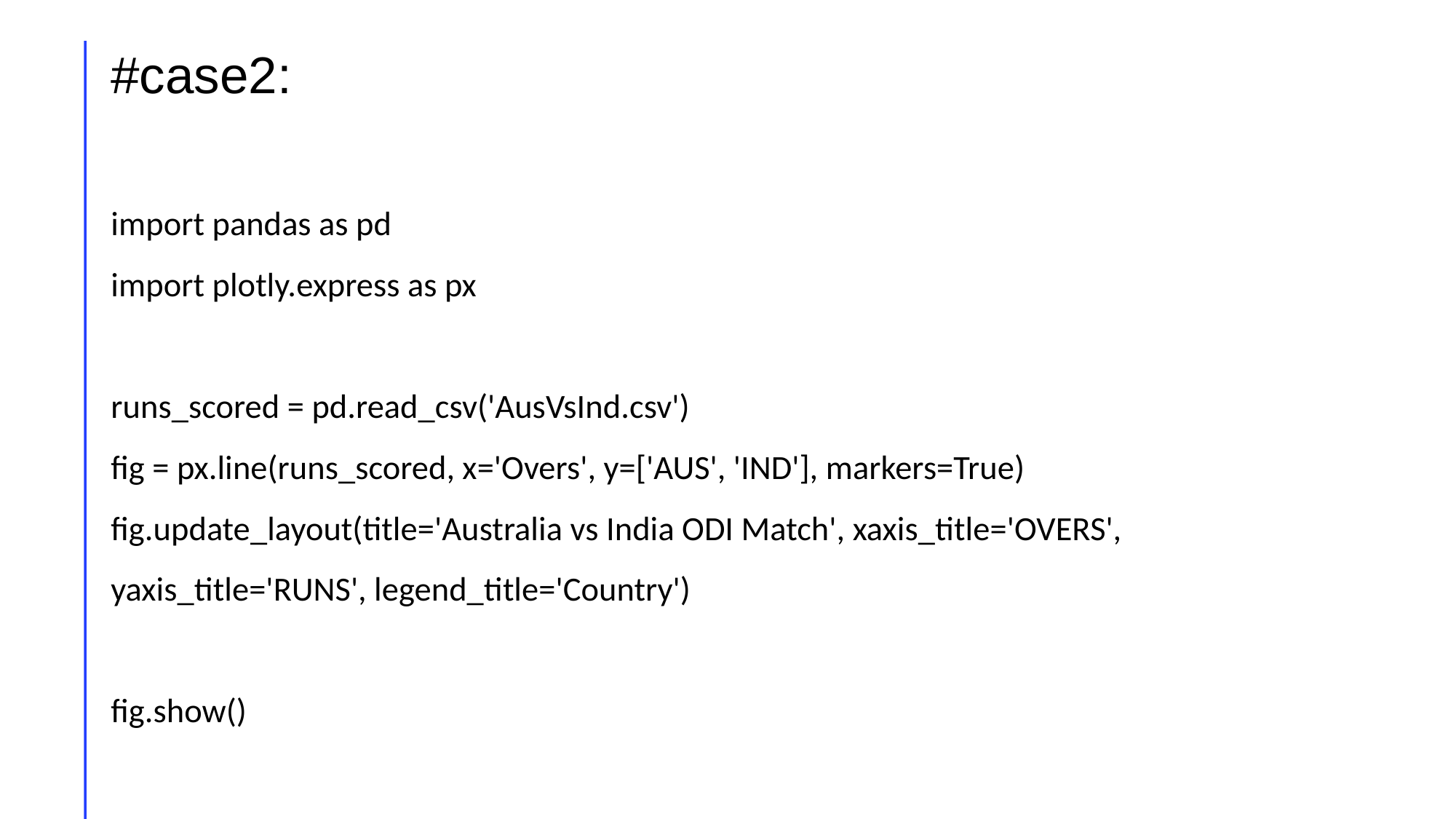

# #case2:
import pandas as pd
import plotly.express as px
runs_scored = pd.read_csv('AusVsInd.csv')
fig = px.line(runs_scored, x='Overs', y=['AUS', 'IND'], markers=True)
fig.update_layout(title='Australia vs India ODI Match', xaxis_title='OVERS', yaxis_title='RUNS', legend_title='Country')
fig.show()